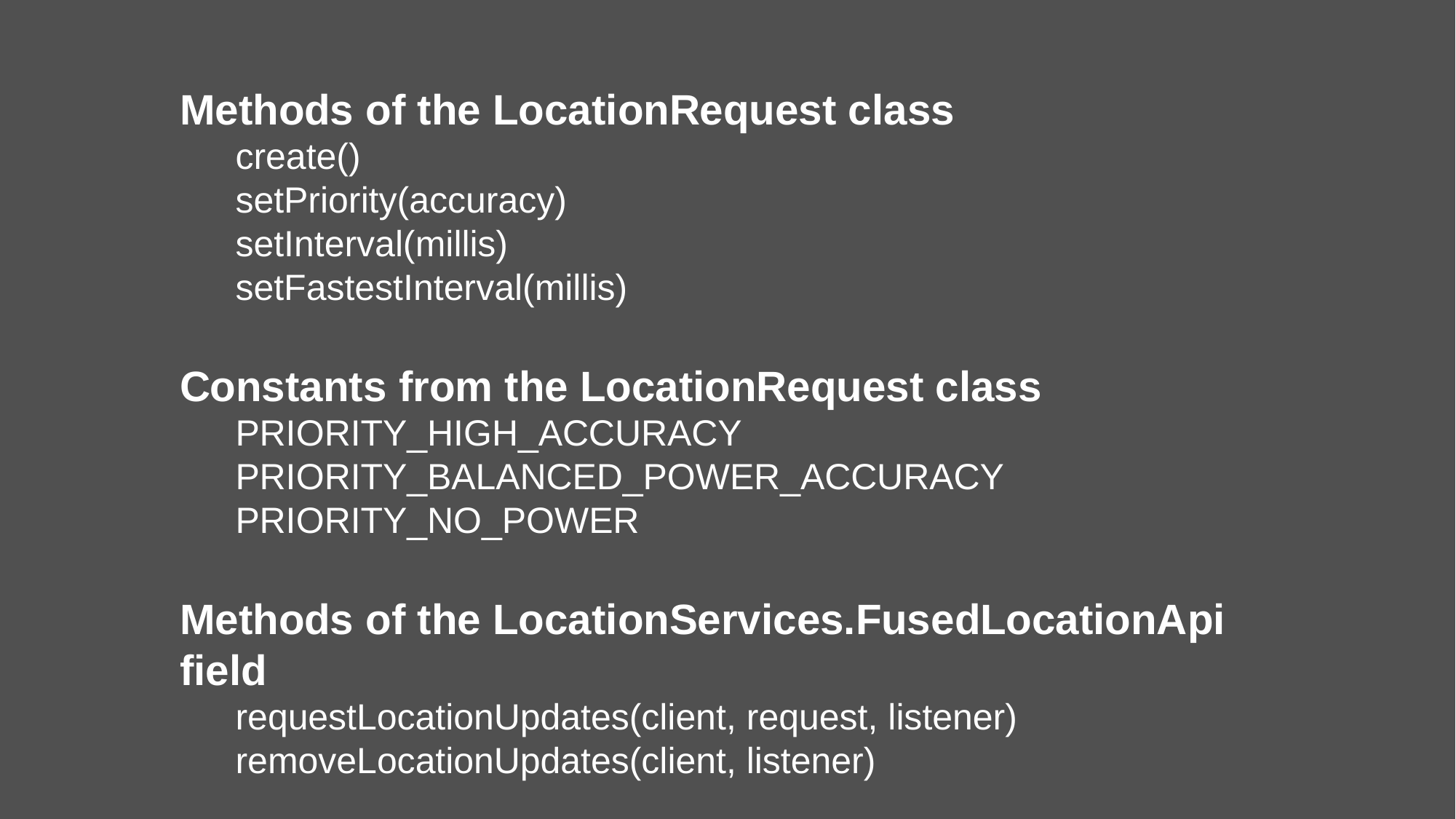

Methods of the LocationRequest class
create()
setPriority(accuracy)
setInterval(millis)
setFastestInterval(millis)

Constants from the LocationRequest class
PRIORITY_HIGH_ACCURACY
PRIORITY_BALANCED_POWER_ACCURACY
PRIORITY_NO_POWER

Methods of the LocationServices.FusedLocationApi field
requestLocationUpdates(client, request, listener)
removeLocationUpdates(client, listener)